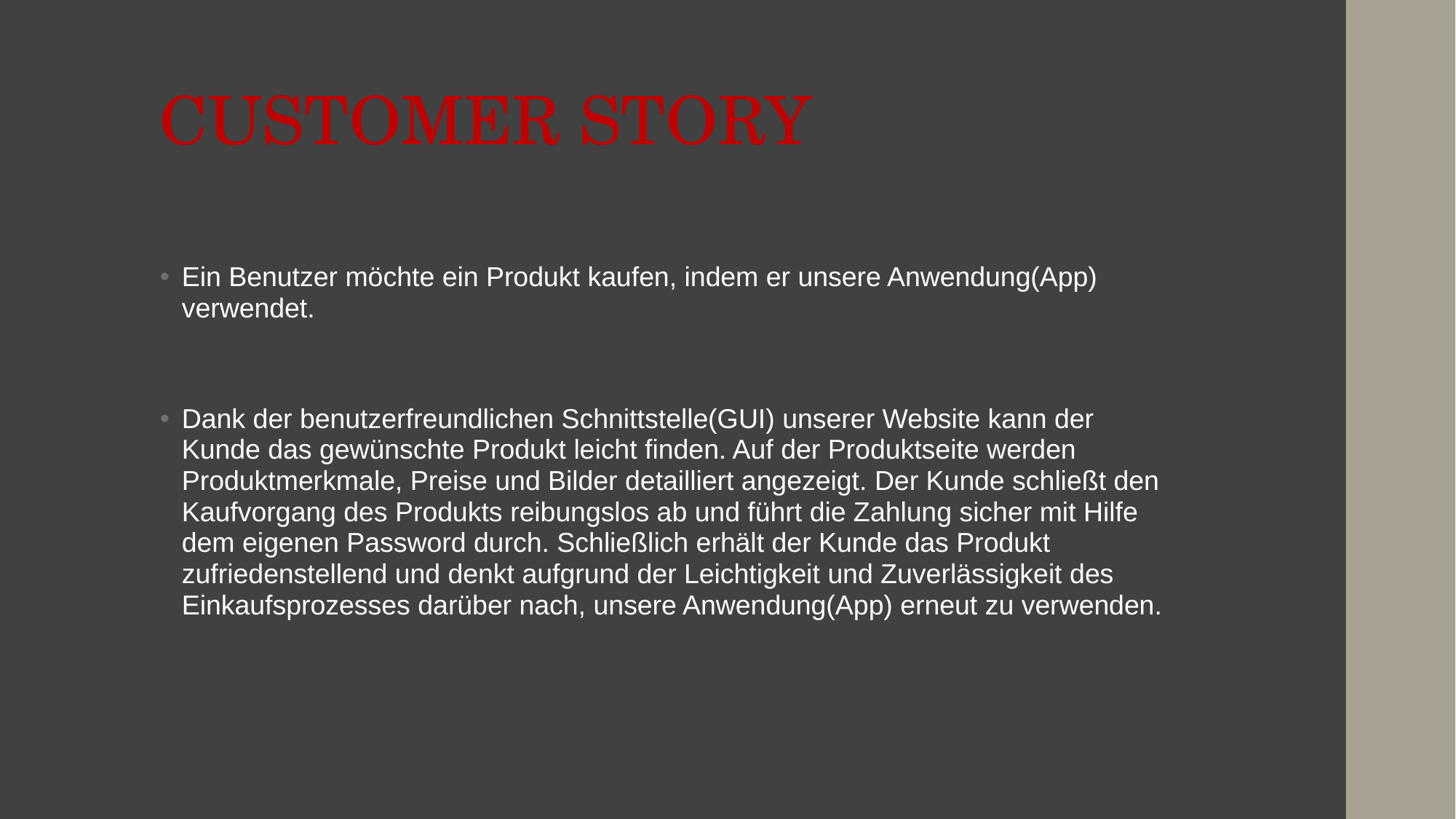

# CUSTOMER STORY

Ein Benutzer möchte ein Produkt kaufen, indem er unsere Anwendung(App) verwendet.

Dank der benutzerfreundlichen Schnittstelle(GUI) unserer Website kann der Kunde das gewünschte Produkt leicht finden. Auf der Produktseite werden Produktmerkmale, Preise und Bilder detailliert angezeigt. Der Kunde schließt den Kaufvorgang des Produkts reibungslos ab und führt die Zahlung sicher mit Hilfe dem eigenen Password durch. Schließlich erhält der Kunde das Produkt zufriedenstellend und denkt aufgrund der Leichtigkeit und Zuverlässigkeit des Einkaufsprozesses darüber nach, unsere Anwendung(App) erneut zu verwenden.